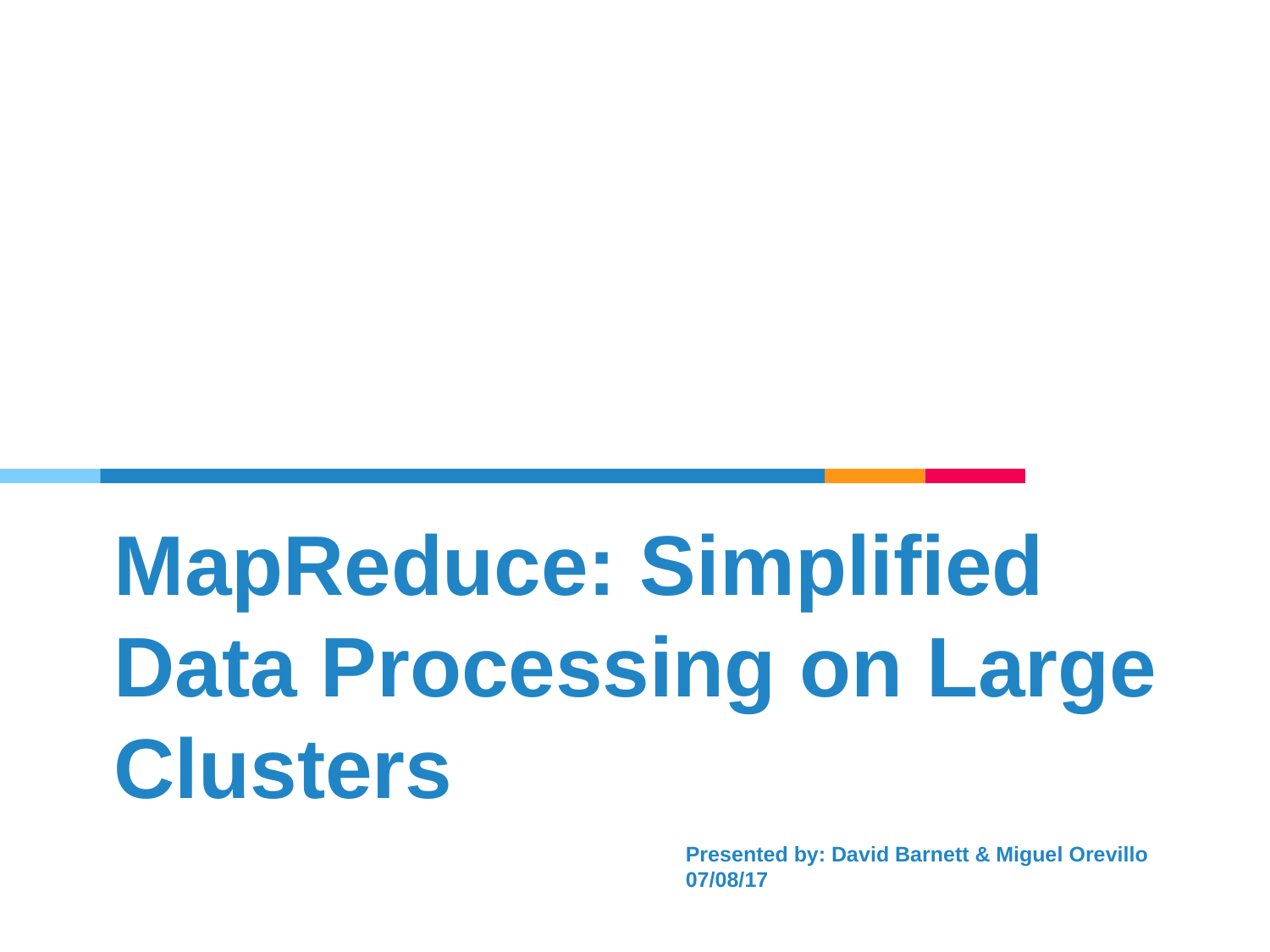

# MapReduce: Simplified Data Processing on Large Clusters

Presented by: David Barnett & Miguel Orevillo
07/08/17